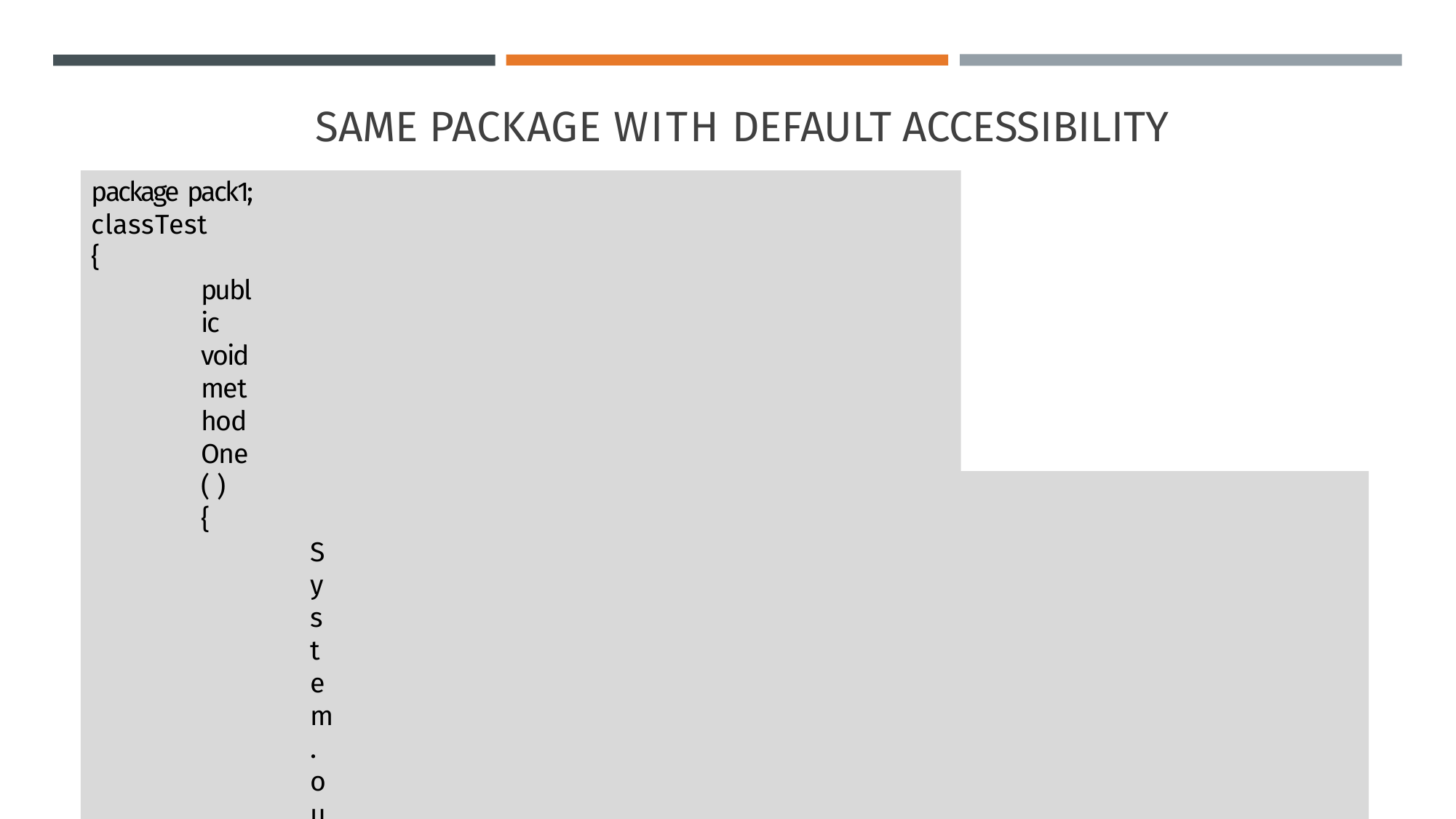

# SAME PACKAGE WITH DEFAULT ACCESSIBILITY
package pack1; classTest
{
public void methodOne( )
{
System.out.println(“DefaultAccess Modifier”);
}
}
package pack1; import pack1.Test; classTest1
{
public static void main(String args[])
{
Test t=newTest();
t.methodOne();
}
}